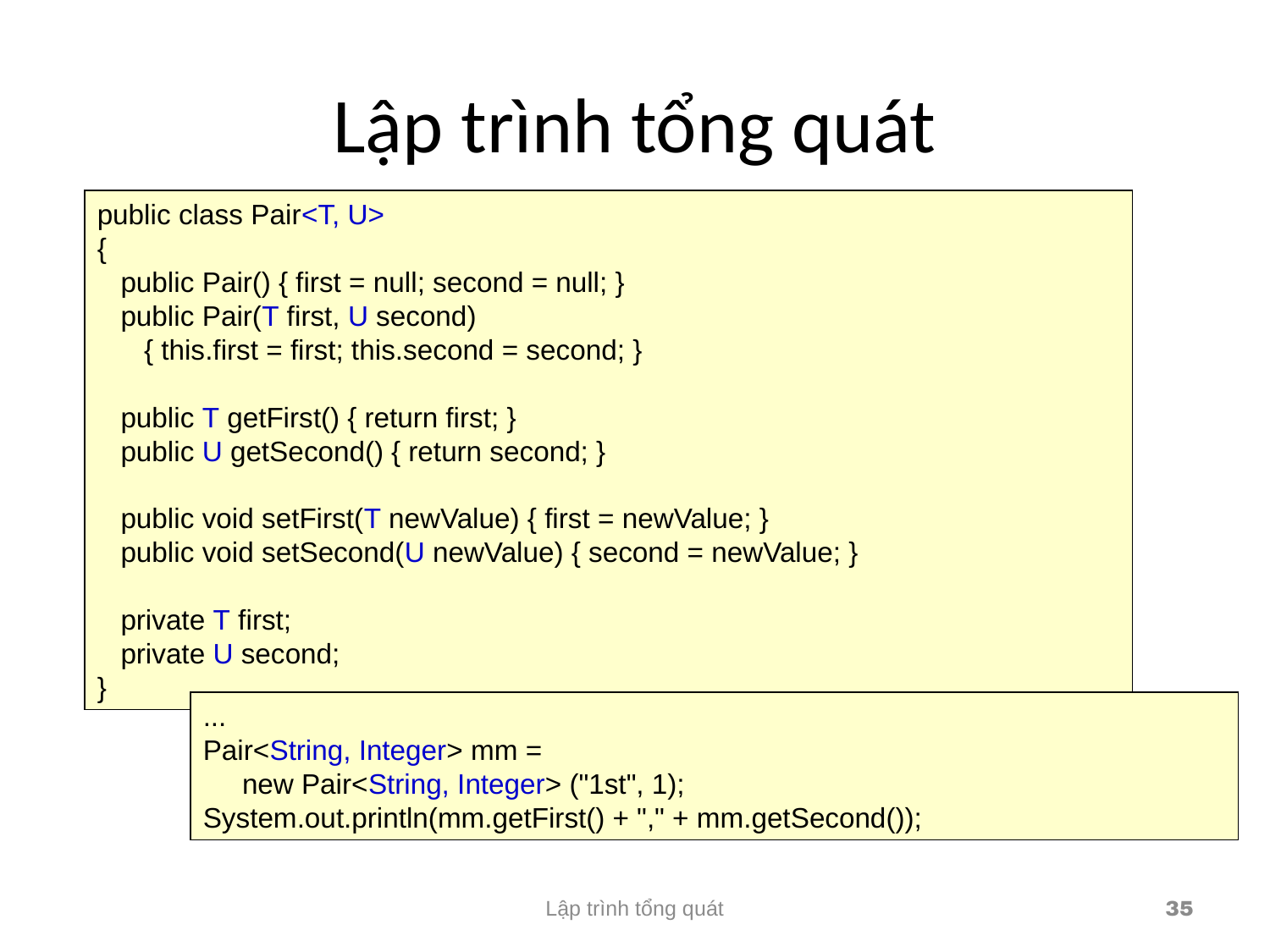

# Lập trình tổng quát
public class Pair<T, U>
{
   public Pair() { first = null; second = null; }
   public Pair(T first, U second)
      { this.first = first; this.second = second; }

   public T getFirst() { return first; }
   public U getSecond() { return second; }

   public void setFirst(T newValue) { first = newValue; }
   public void setSecond(U newValue) { second = newValue; }

   private T first;
   private U second;
}
...
Pair<String, Integer> mm =
     new Pair<String, Integer> ("1st", 1);
System.out.println(mm.getFirst() + "," + mm.getSecond());
Lập trình tổng quát
35